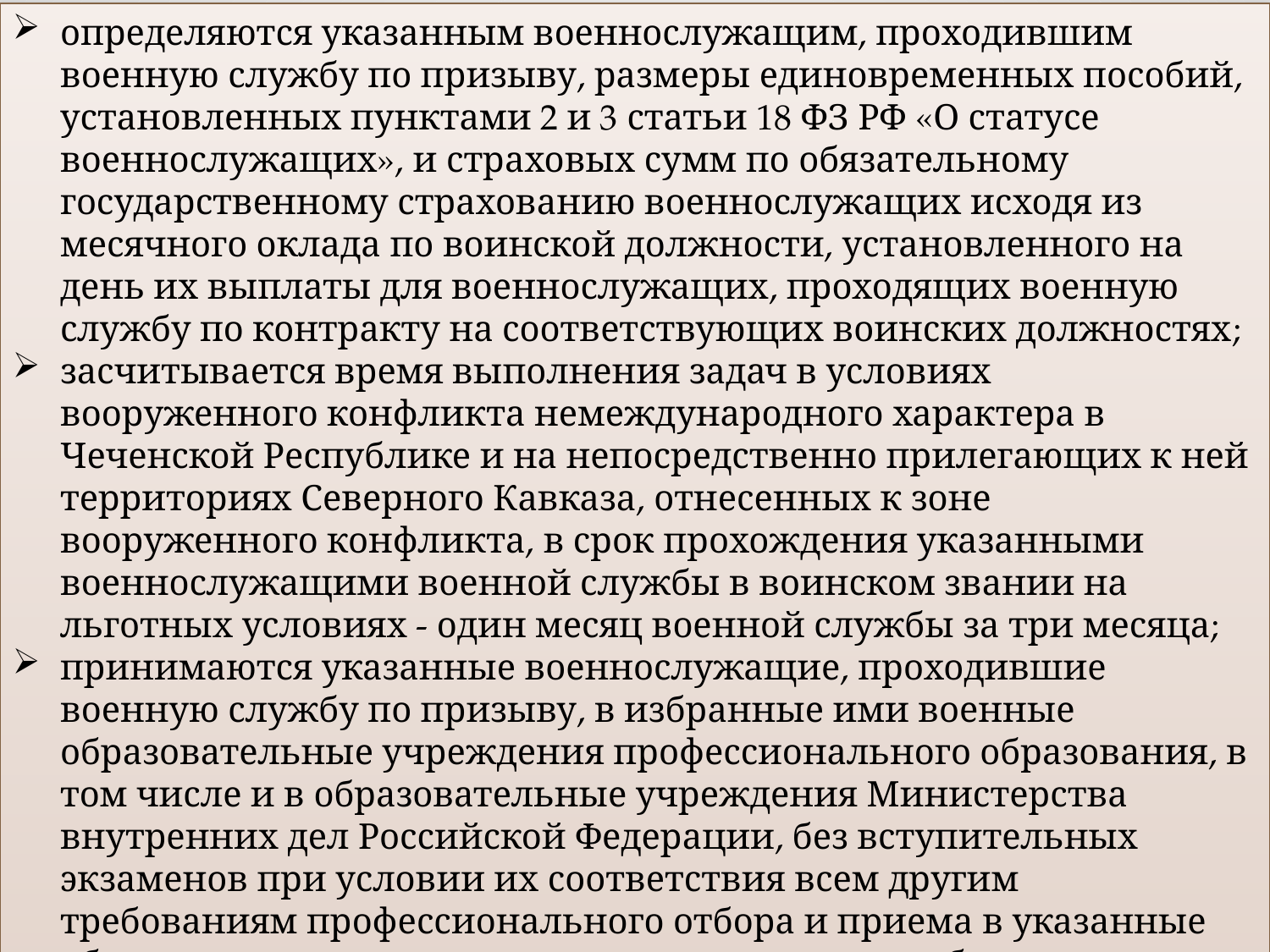

определяются указанным военнослужащим, проходившим военную службу по призыву, размеры единовременных пособий, установленных пунктами 2 и 3 статьи 18 ФЗ РФ «О статусе военнослужащих», и страховых сумм по обязательному государственному страхованию военнослужащих исходя из месячного оклада по воинской должности, установленного на день их выплаты для военнослужащих, проходящих военную службу по контракту на соответствующих воинских должностях;
засчитывается время выполнения задач в условиях вооруженного конфликта немеждународного характера в Чеченской Республике и на непосредственно прилегающих к ней территориях Северного Кавказа, отнесенных к зоне вооруженного конфликта, в срок прохождения указанными военнослужащими военной службы в воинском звании на льготных условиях - один месяц военной службы за три месяца;
принимаются указанные военнослужащие, проходившие военную службу по призыву, в избранные ими военные образовательные учреждения профессионального образования, в том числе и в образовательные учреждения Министерства внутренних дел Российской Федерации, без вступительных экзаменов при условии их соответствия всем другим требованиям профессионального отбора и приема в указанные образовательные учреждения, а в гражданские образовательные учреждения профессионального образования - вне конкурса;